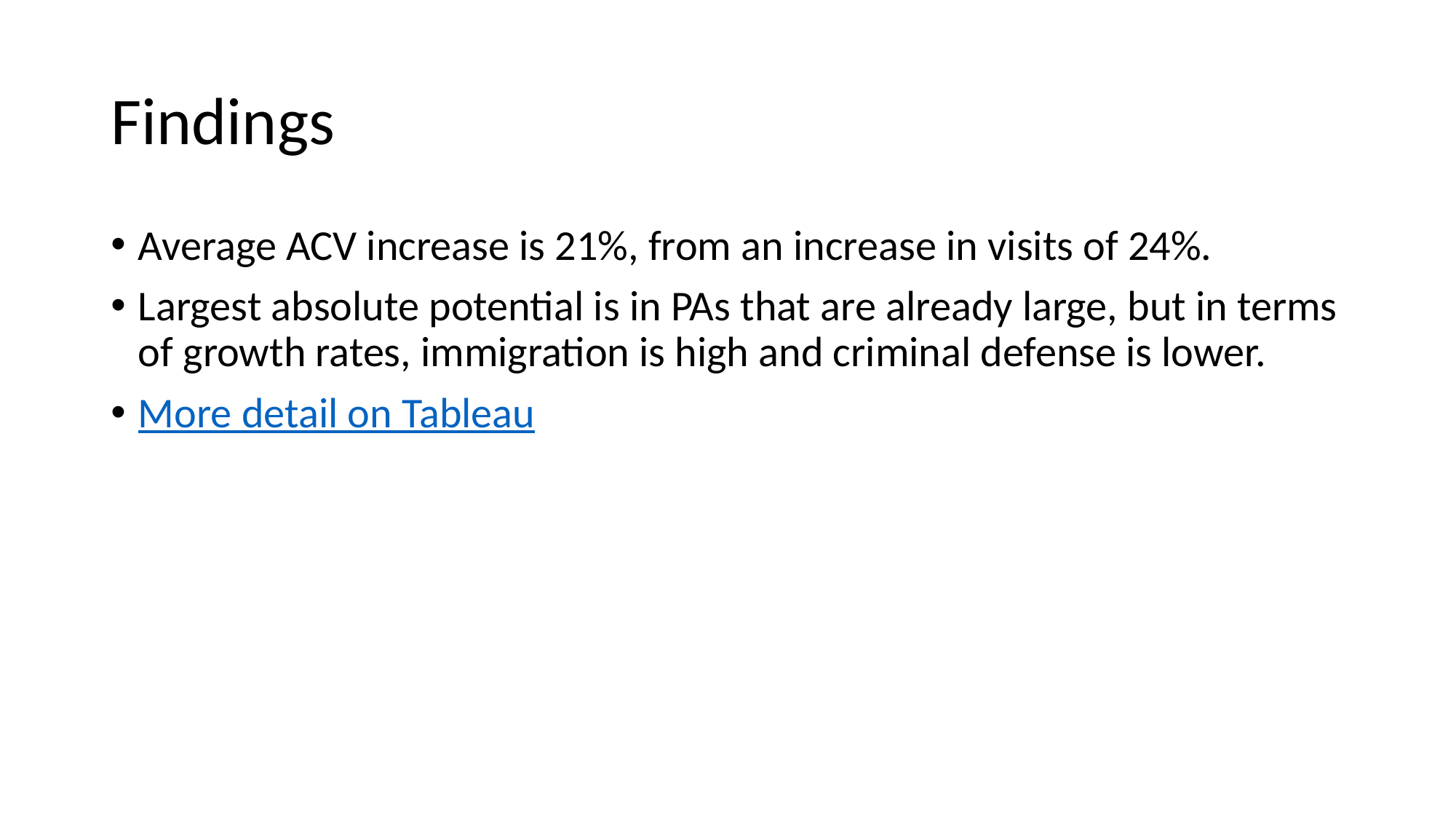

# Findings
Average ACV increase is 21%, from an increase in visits of 24%.
Largest absolute potential is in PAs that are already large, but in terms of growth rates, immigration is high and criminal defense is lower.
More detail on Tableau